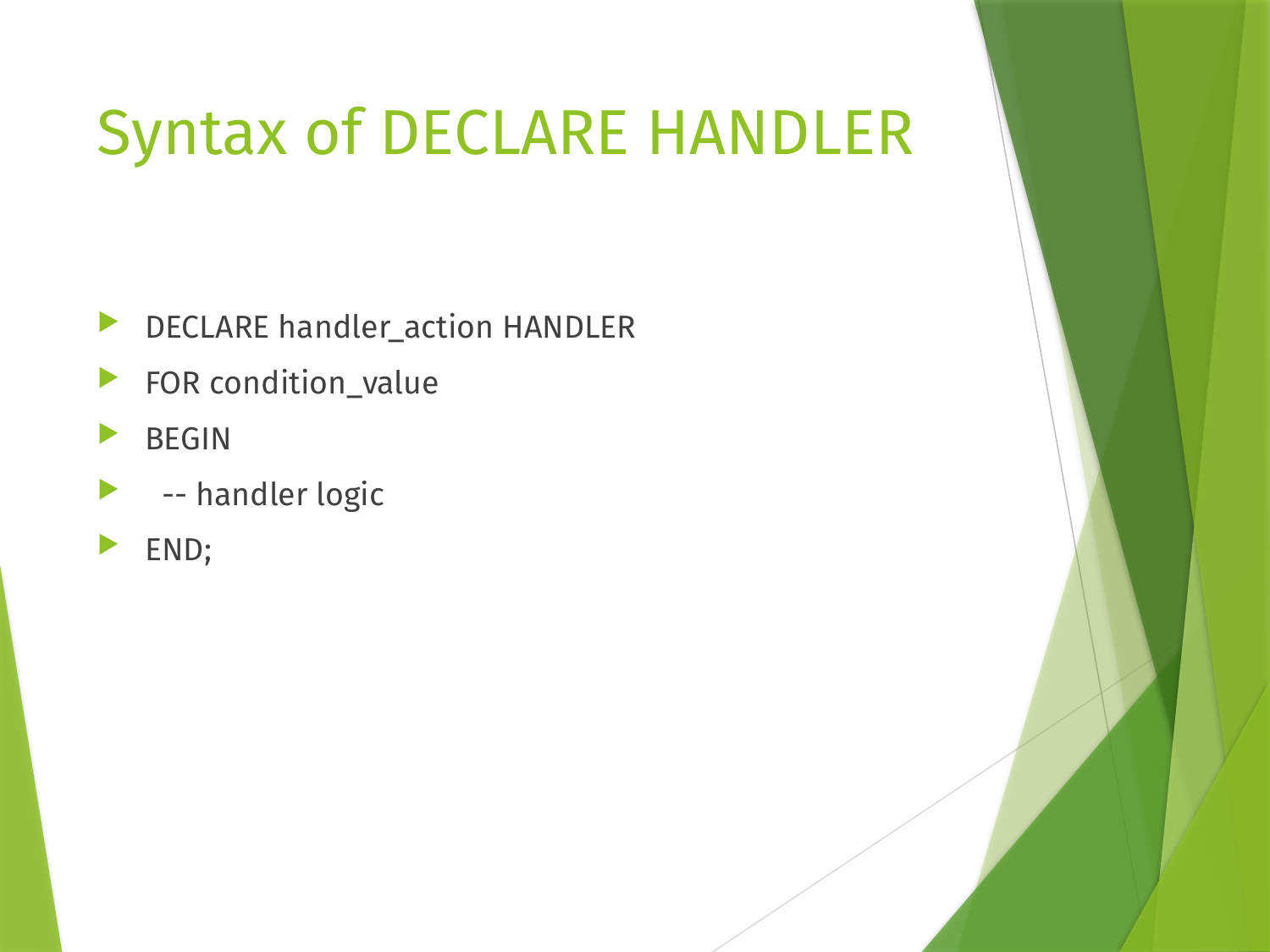

# Syntax of DECLARE HANDLER
DECLARE handler_action HANDLER
FOR condition_value
BEGIN
  -- handler logic
END;